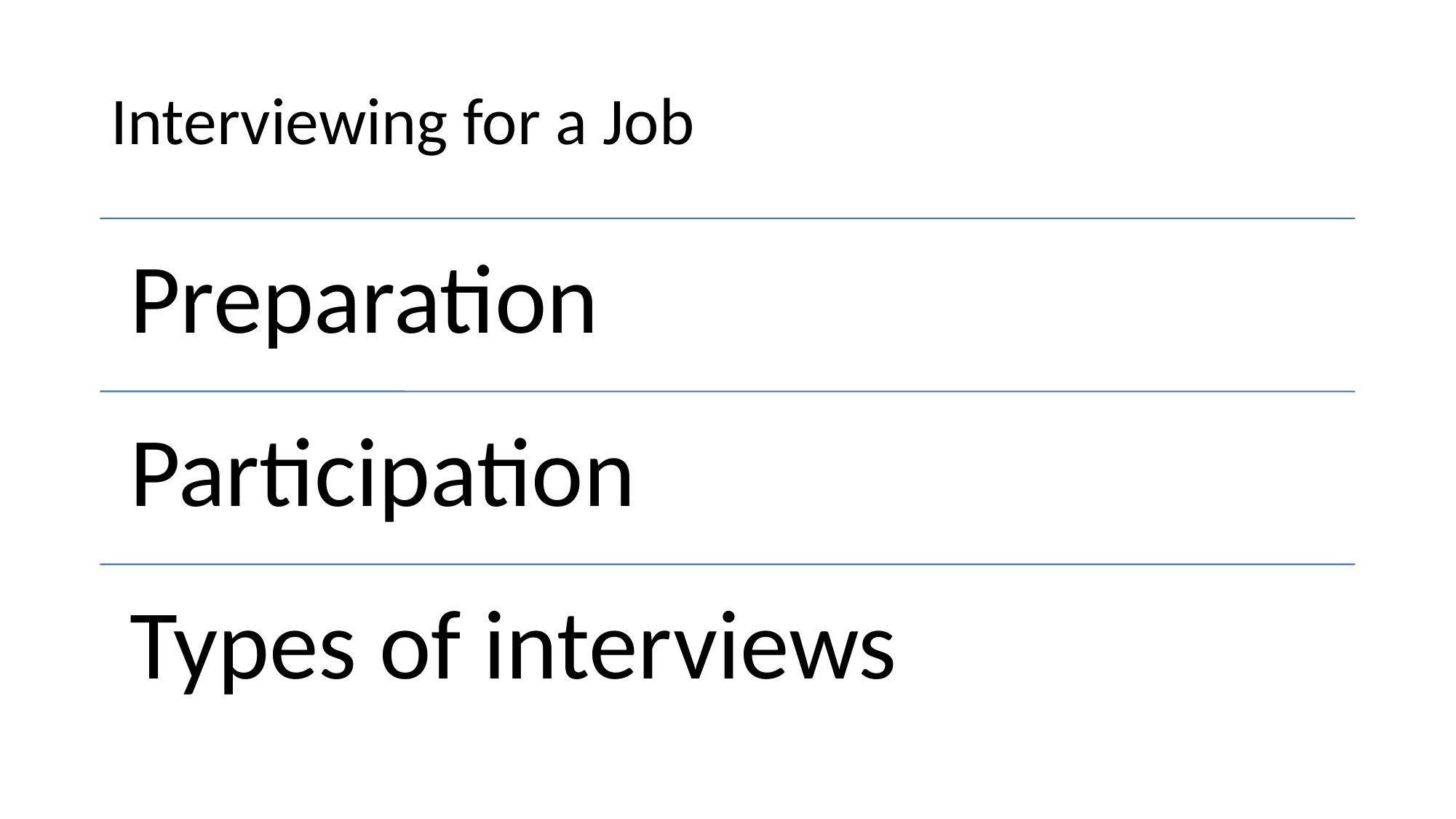

# Interviewing for a Job
Preparation
Participation
Types of interviews